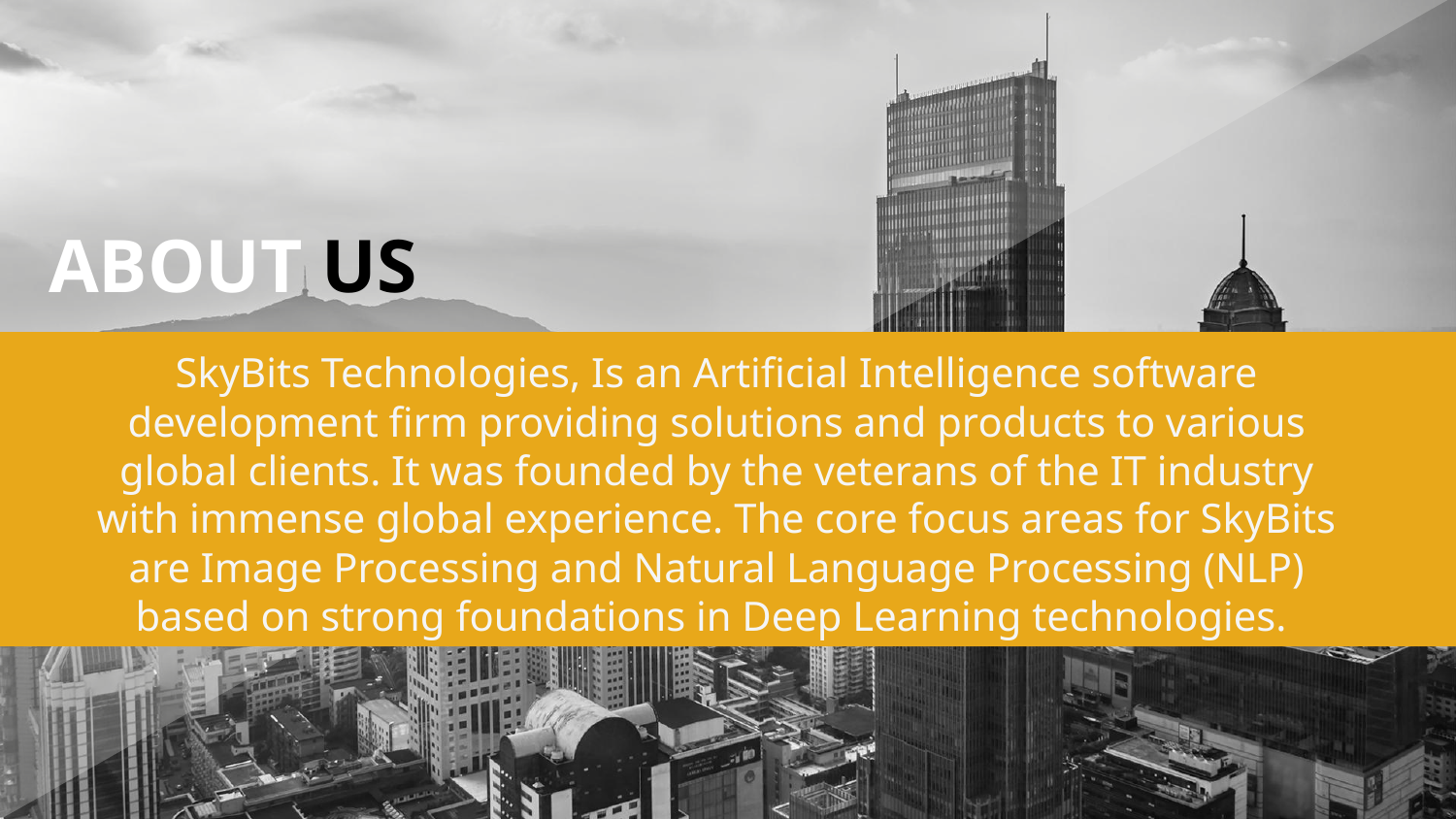

# ABOUT US
SkyBits Technologies, Is an Artificial Intelligence software development firm providing solutions and products to various global clients. It was founded by the veterans of the IT industry with immense global experience. The core focus areas for SkyBits are Image Processing and Natural Language Processing (NLP) based on strong foundations in Deep Learning technologies.